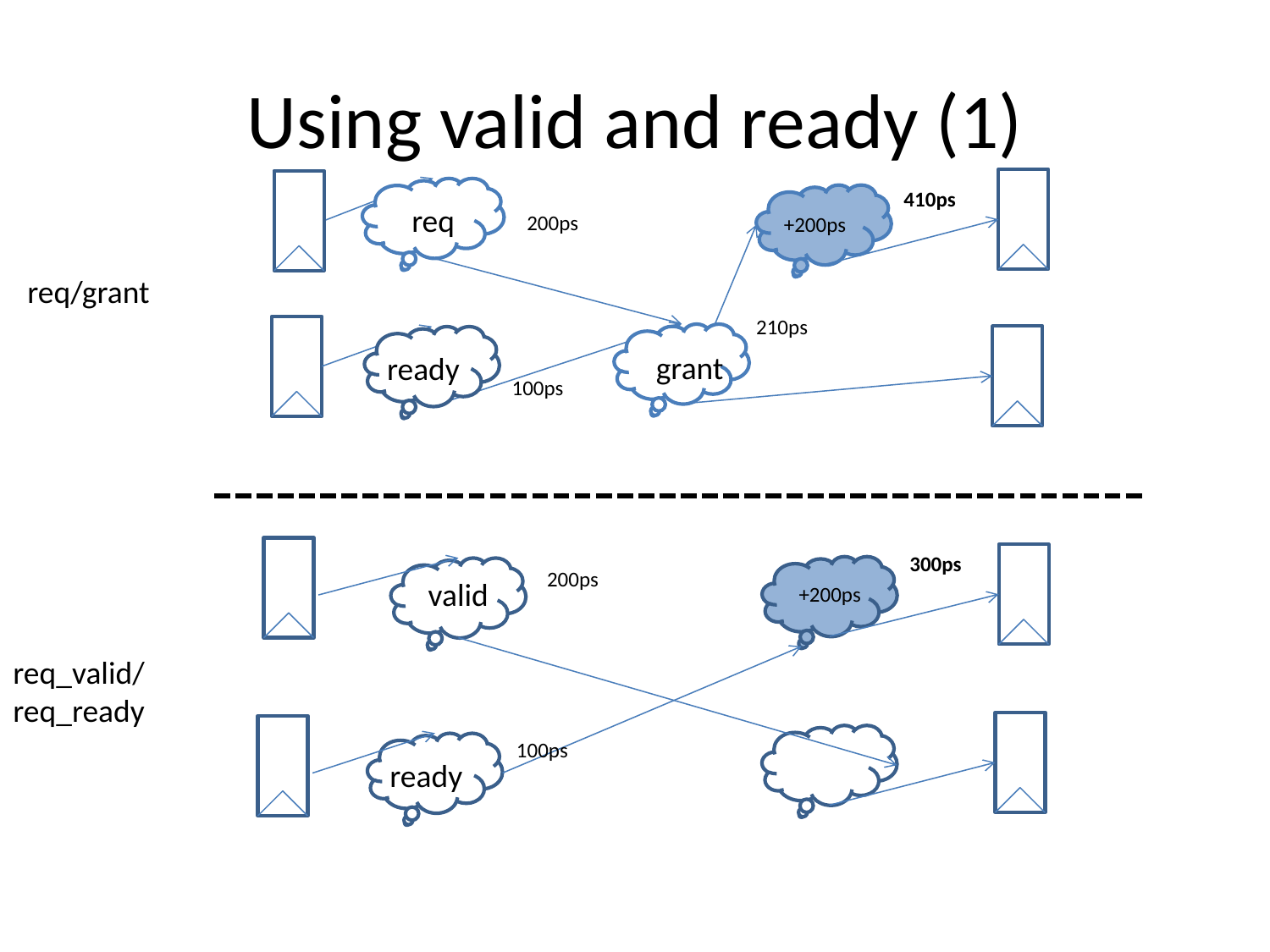

# Using valid and ready (1)

410ps

req
200ps
+200ps
req/grant
210ps

ready
grant
100ps

300ps

200ps
valid
+200ps
req_valid/
req_ready

100ps

ready